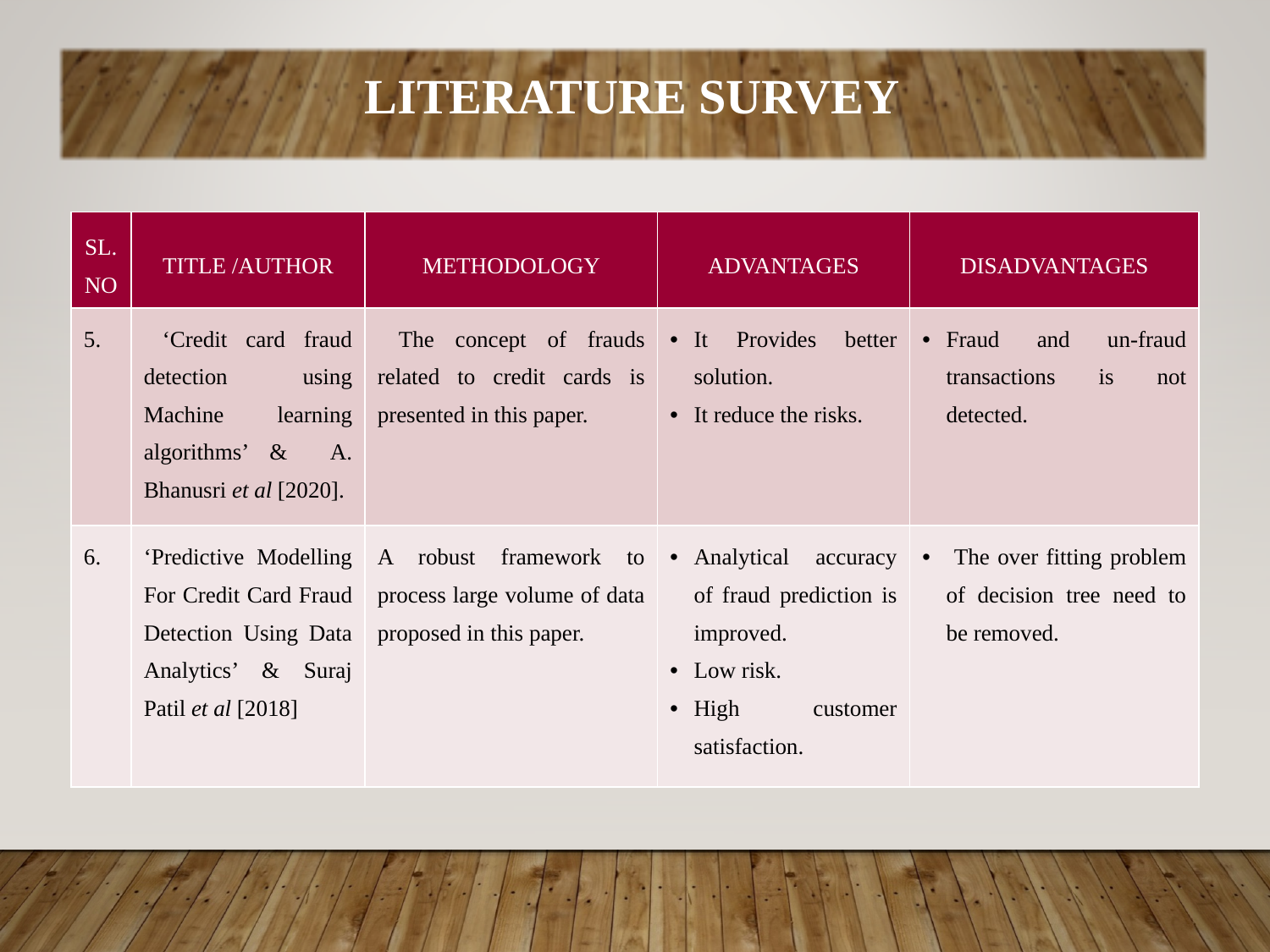

LITERATURE SURVEY
| SL. NO | TITLE /AUTHOR | METHODOLOGY | ADVANTAGES | DISADVANTAGES |
| --- | --- | --- | --- | --- |
| 5. | ‘Credit card fraud detection using Machine learning algorithms’ & A. Bhanusri et al [2020]. | The concept of frauds related to credit cards is presented in this paper. | It Provides better solution. It reduce the risks. | Fraud and un-fraud transactions is not detected. |
| 6. | ‘Predictive Modelling For Credit Card Fraud Detection Using Data Analytics’ & Suraj Patil et al [2018] | A robust framework to process large volume of data proposed in this paper. | Analytical accuracy of fraud prediction is improved. Low risk. High customer satisfaction. | The over fitting problem of decision tree need to be removed. |